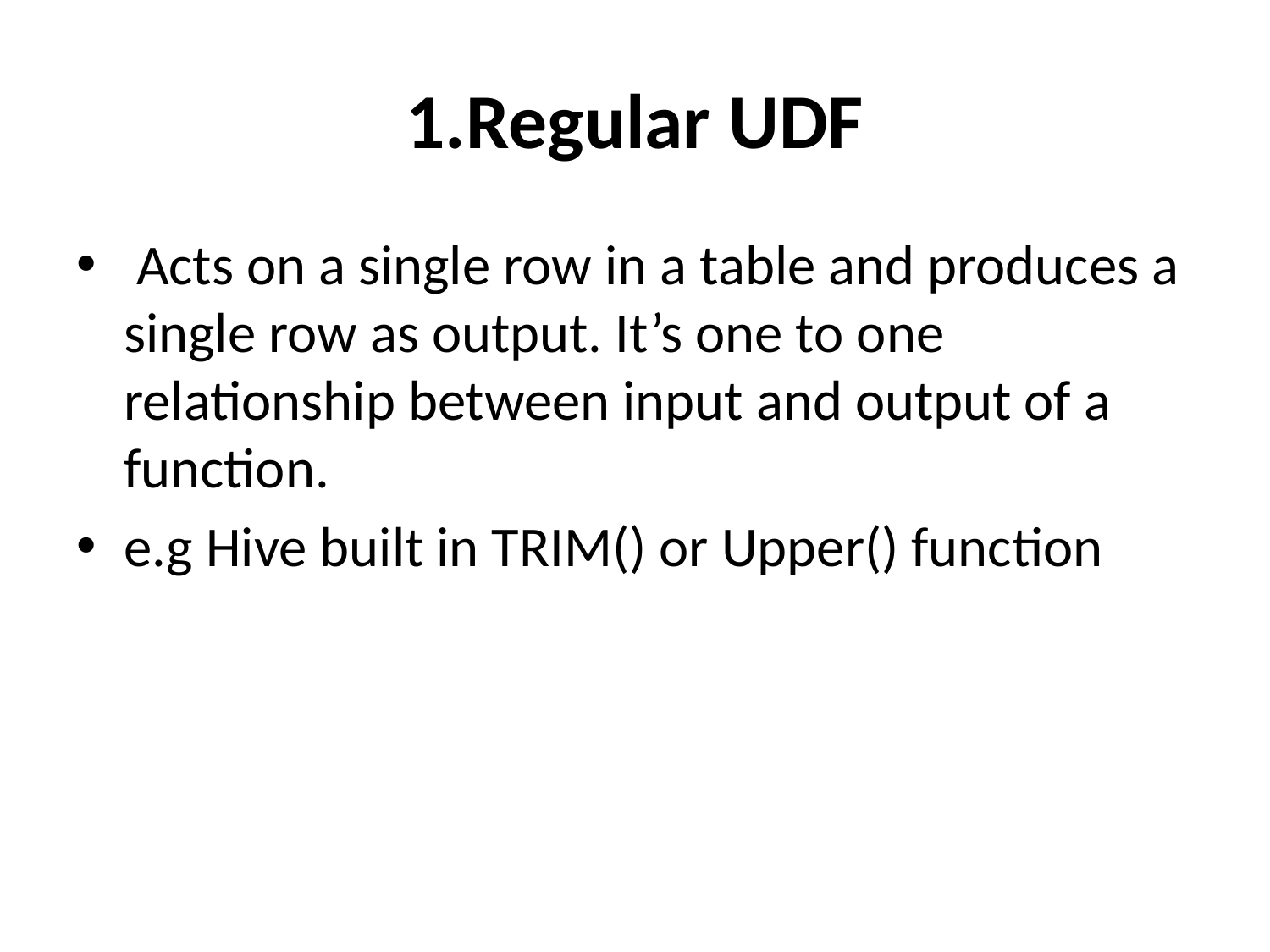

# 1.Regular UDF
 Acts on a single row in a table and produces a single row as output. It’s one to one relationship between input and output of a function.
e.g Hive built in TRIM() or Upper() function